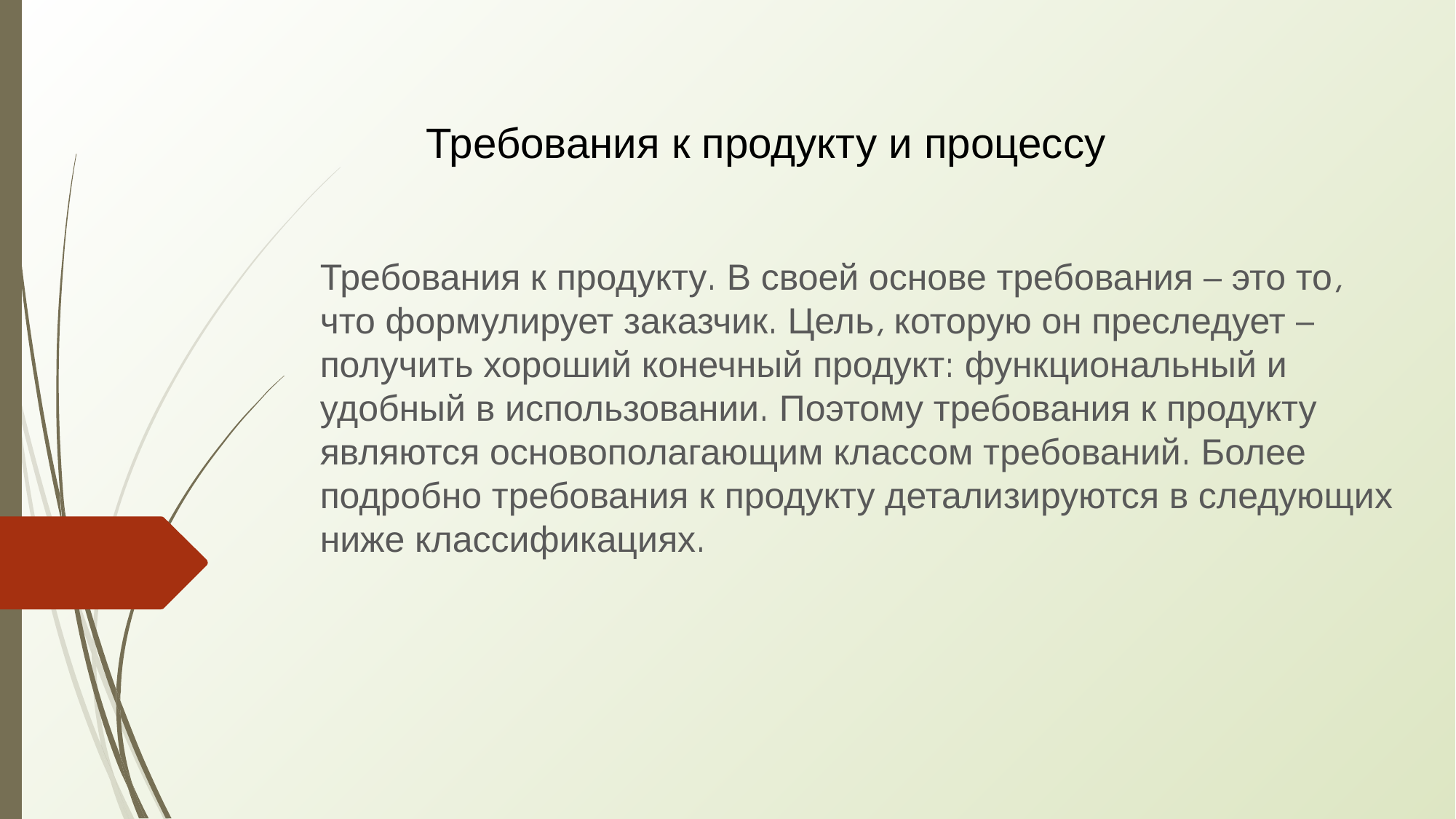

# Требования к продукту и процессу
Требования к продукту. В своей основе требования – это то, что формулирует заказчик. Цель, которую он преследует – получить хороший конечный продукт: функциональный и удобный в использовании. Поэтому требования к продукту являются основополагающим классом требований. Более подробно требования к продукту детализируются в следующих ниже классификациях.